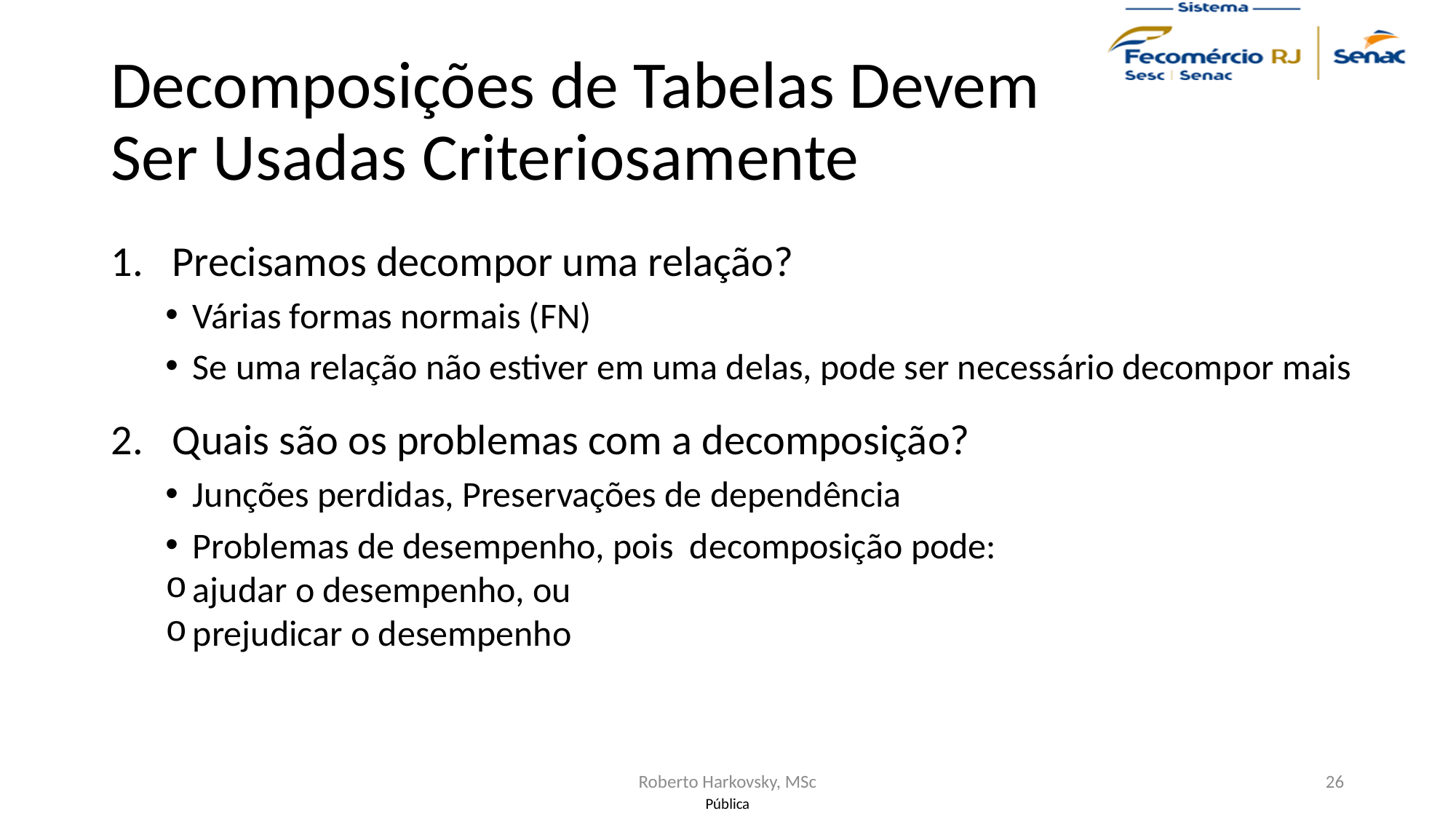

# Decomposições de Tabelas Devem Ser Usadas Criteriosamente
Precisamos decompor uma relação?
Várias formas normais (FN)
Se uma relação não estiver em uma delas, pode ser necessário decompor mais
Quais são os problemas com a decomposição?
Junções perdidas, Preservações de dependência
Problemas de desempenho, pois  decomposição pode:
ajudar o desempenho, ou
prejudicar o desempenho
Roberto Harkovsky, MSc
26